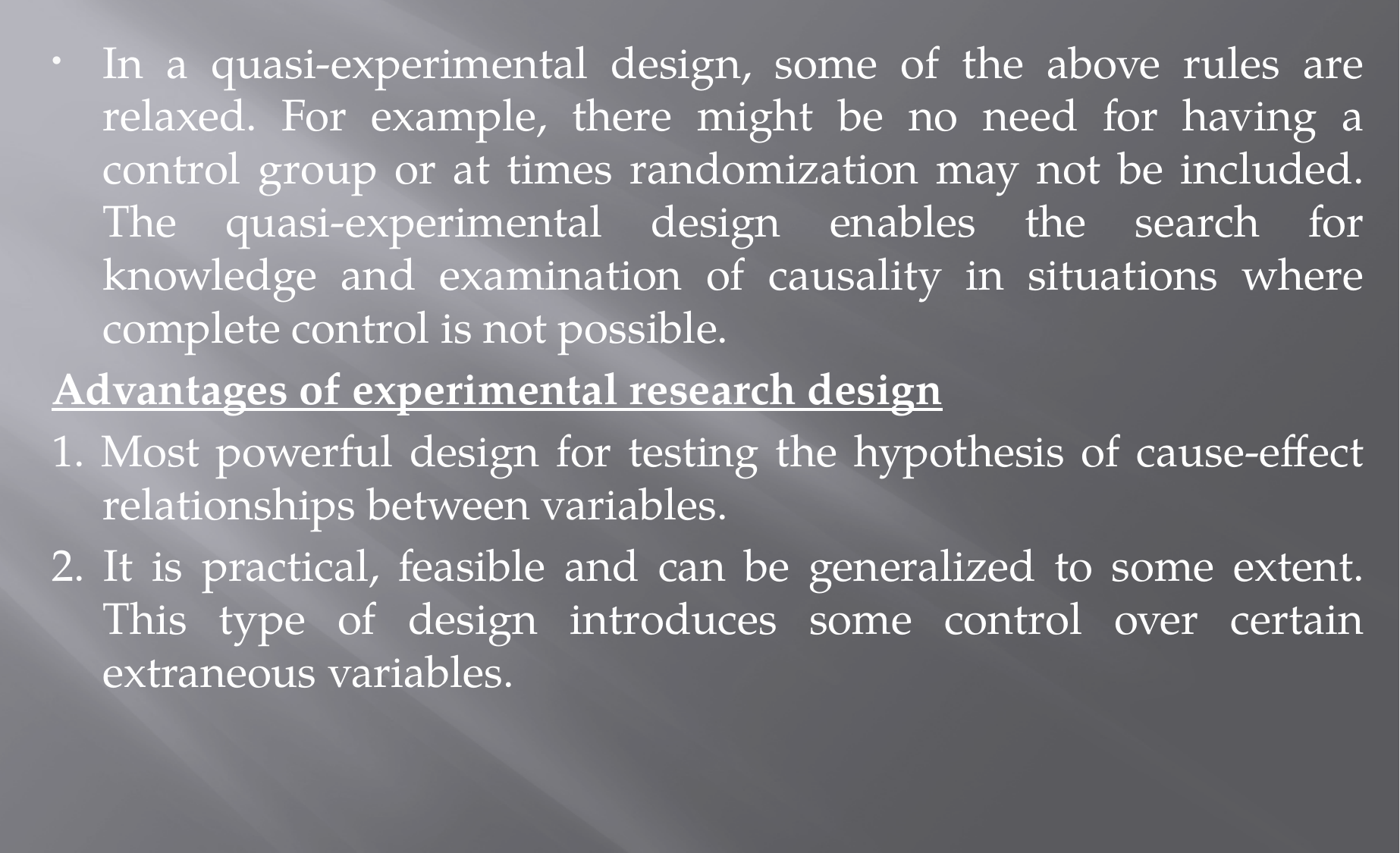

In a quasi-experimental design, some of the above rules are relaxed. For example, there might be no need for having a control group or at times randomization may not be included. The quasi-experimental design enables the search for knowledge and examination of causality in situations where complete control is not possible.
Advantages of experimental research design
1. Most powerful design for testing the hypothesis of cause-effect relationships between variables.
2. It is practical, feasible and can be generalized to some extent. This type of design introduces some control over certain extraneous variables.